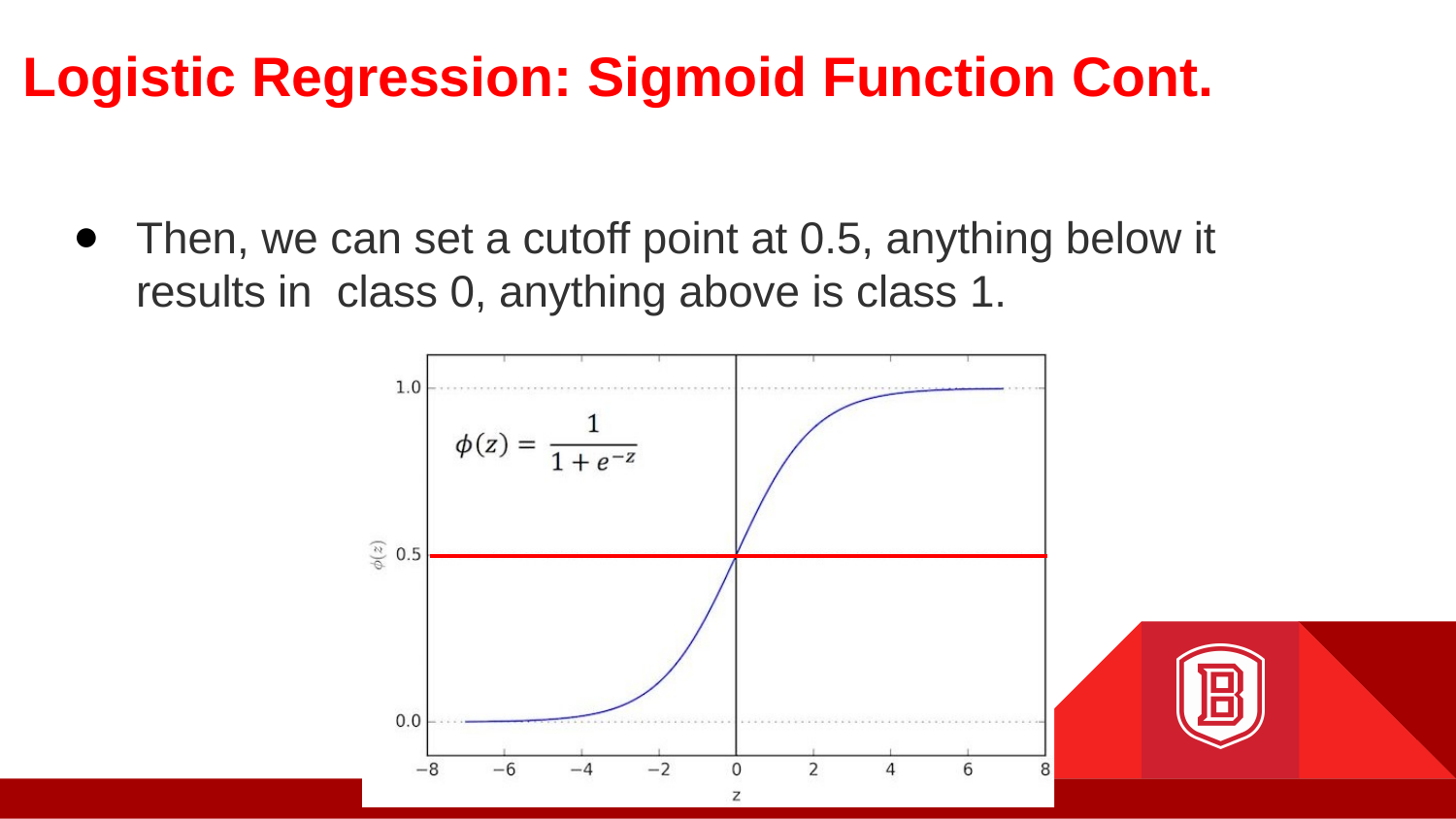

# Logistic Regression: Sigmoid Function Cont.
Then, we can set a cutoff point at 0.5, anything below it results in  class 0, anything above is class 1.